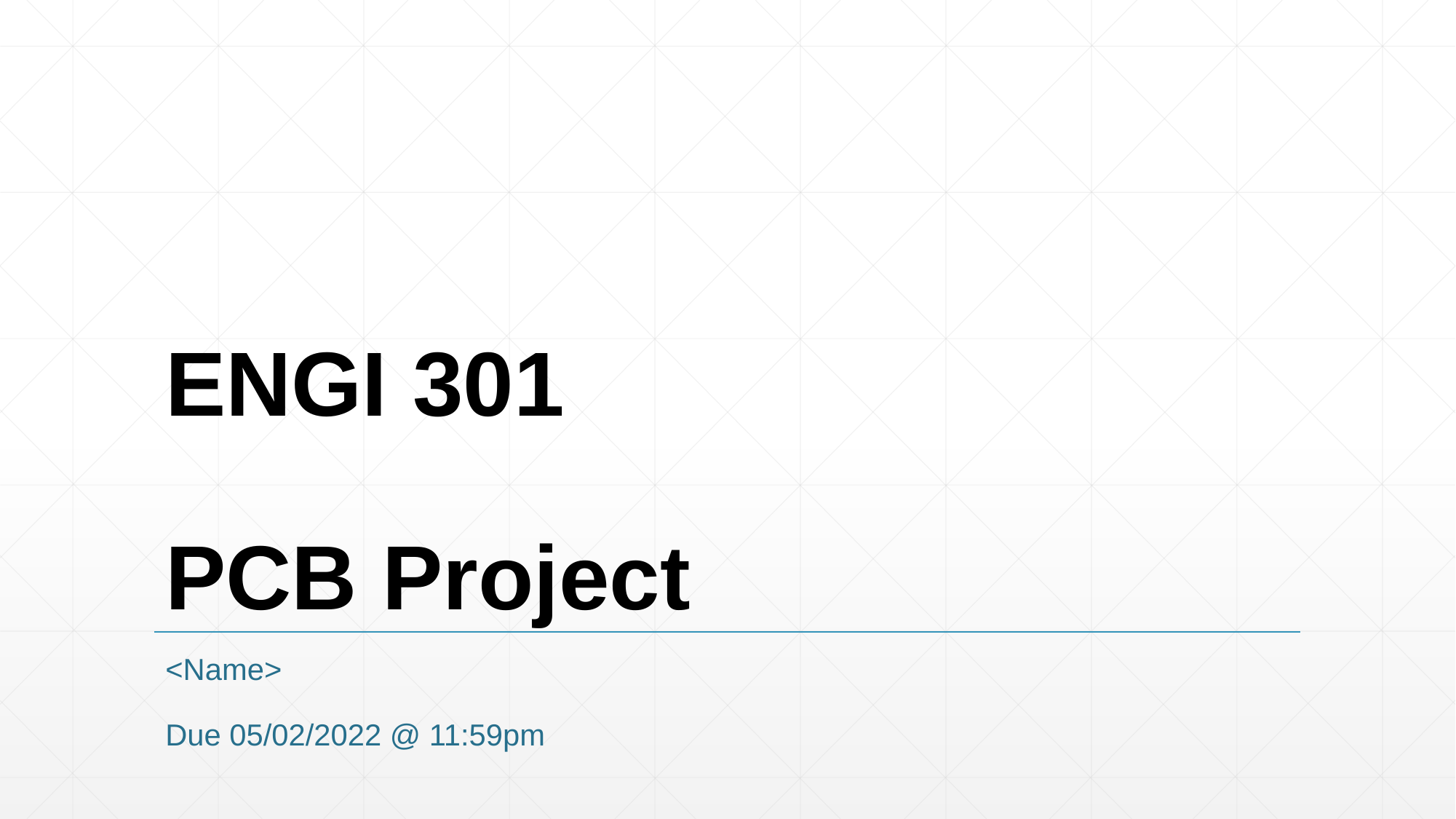

# ENGI 301 PCB Project
<Name>

Due 05/02/2022 @ 11:59pm